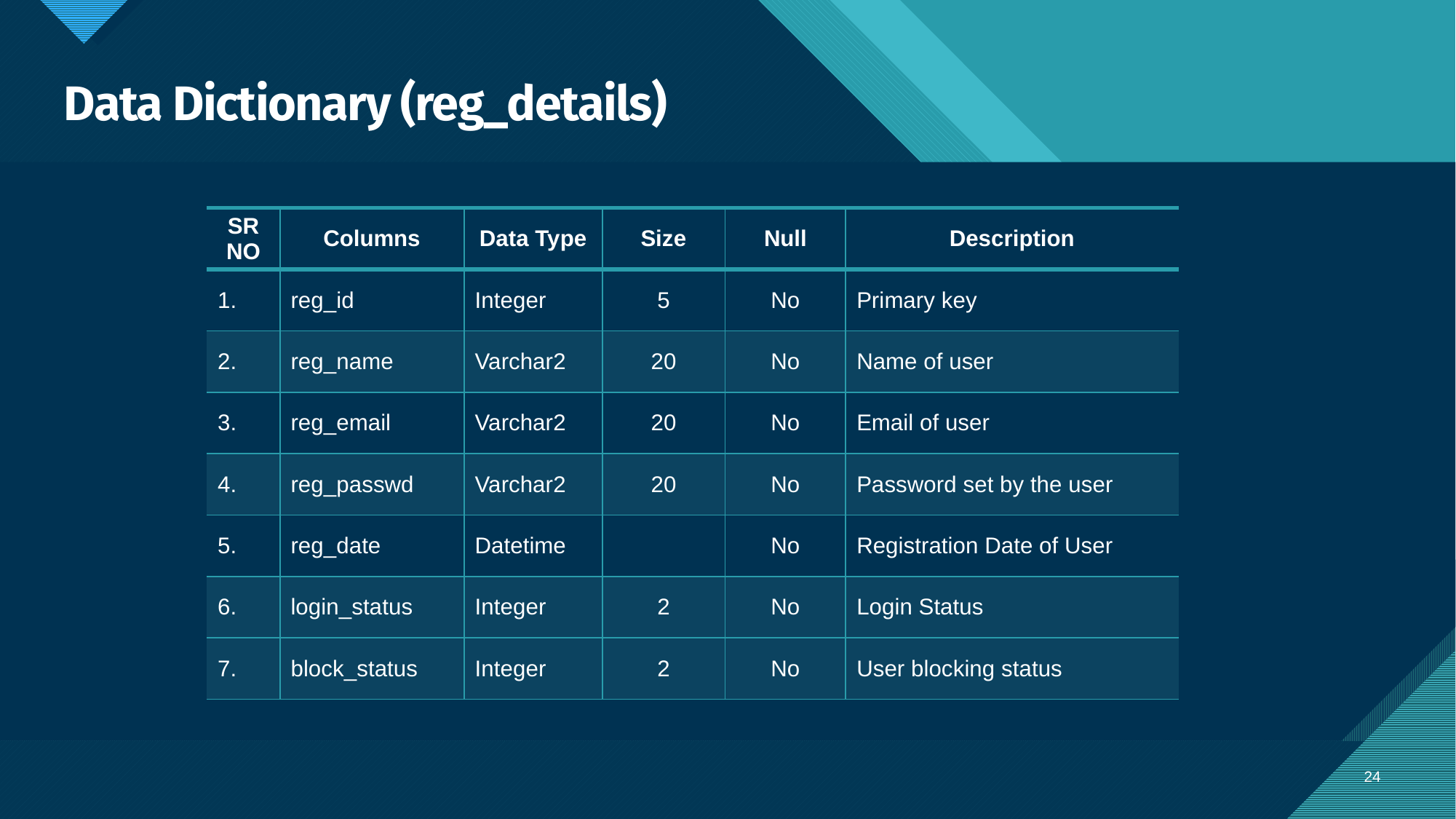

# Data Dictionary (reg_details)
| SR NO | Columns | Data Type | Size | Null | Description |
| --- | --- | --- | --- | --- | --- |
| 1. | reg\_id | Integer | 5 | No | Primary key |
| 2. | reg\_name | Varchar2 | 20 | No | Name of user |
| 3. | reg\_email | Varchar2 | 20 | No | Email of user |
| 4. | reg\_passwd | Varchar2 | 20 | No | Password set by the user |
| 5. | reg\_date | Datetime |  | No | Registration Date of User |
| 6. | login\_status | Integer | 2 | No | Login Status |
| 7. | block\_status | Integer | 2 | No | User blocking status |
24